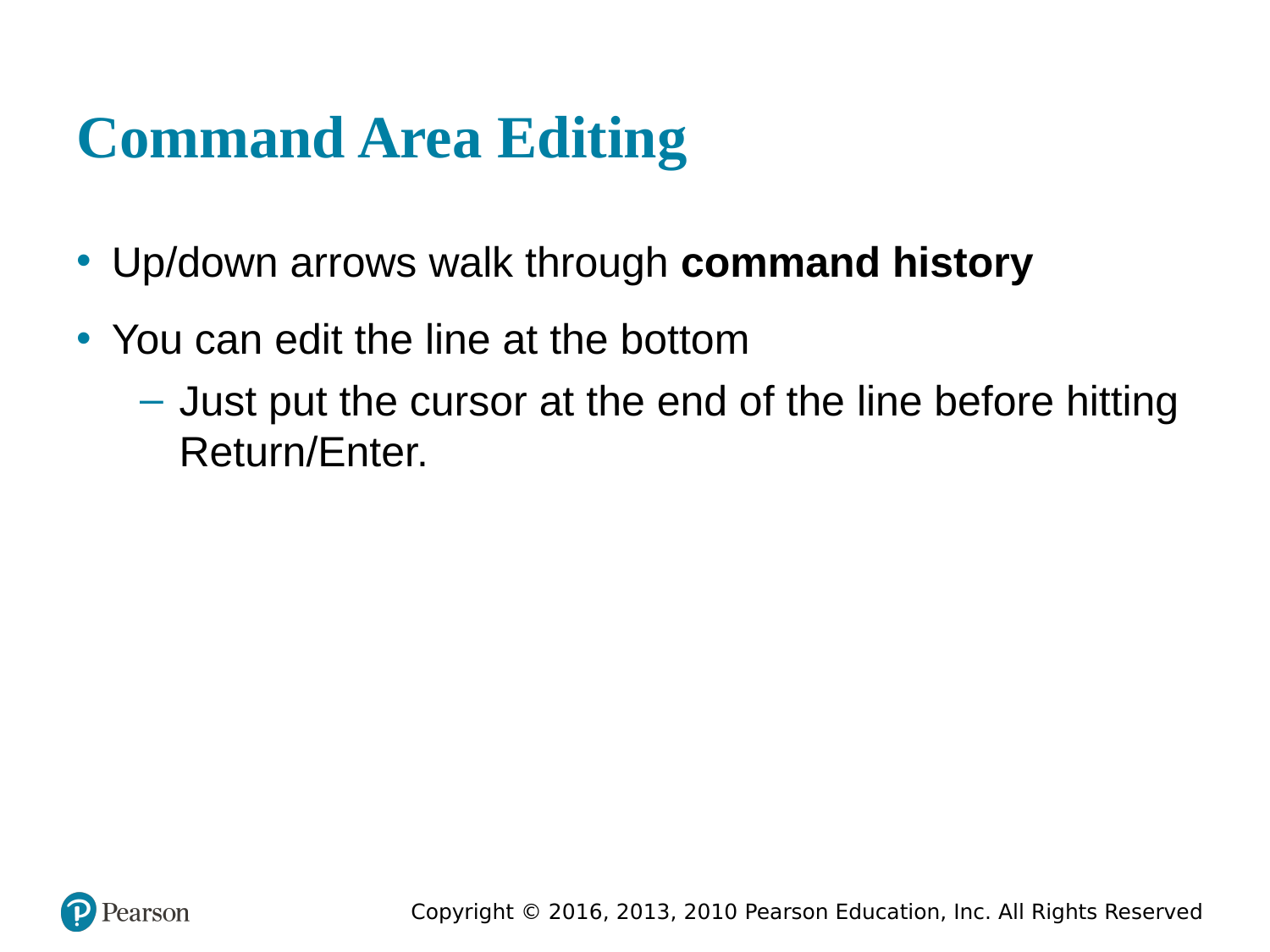

# Command Area Editing
Up/down arrows walk through command history
You can edit the line at the bottom
Just put the cursor at the end of the line before hitting Return/Enter.